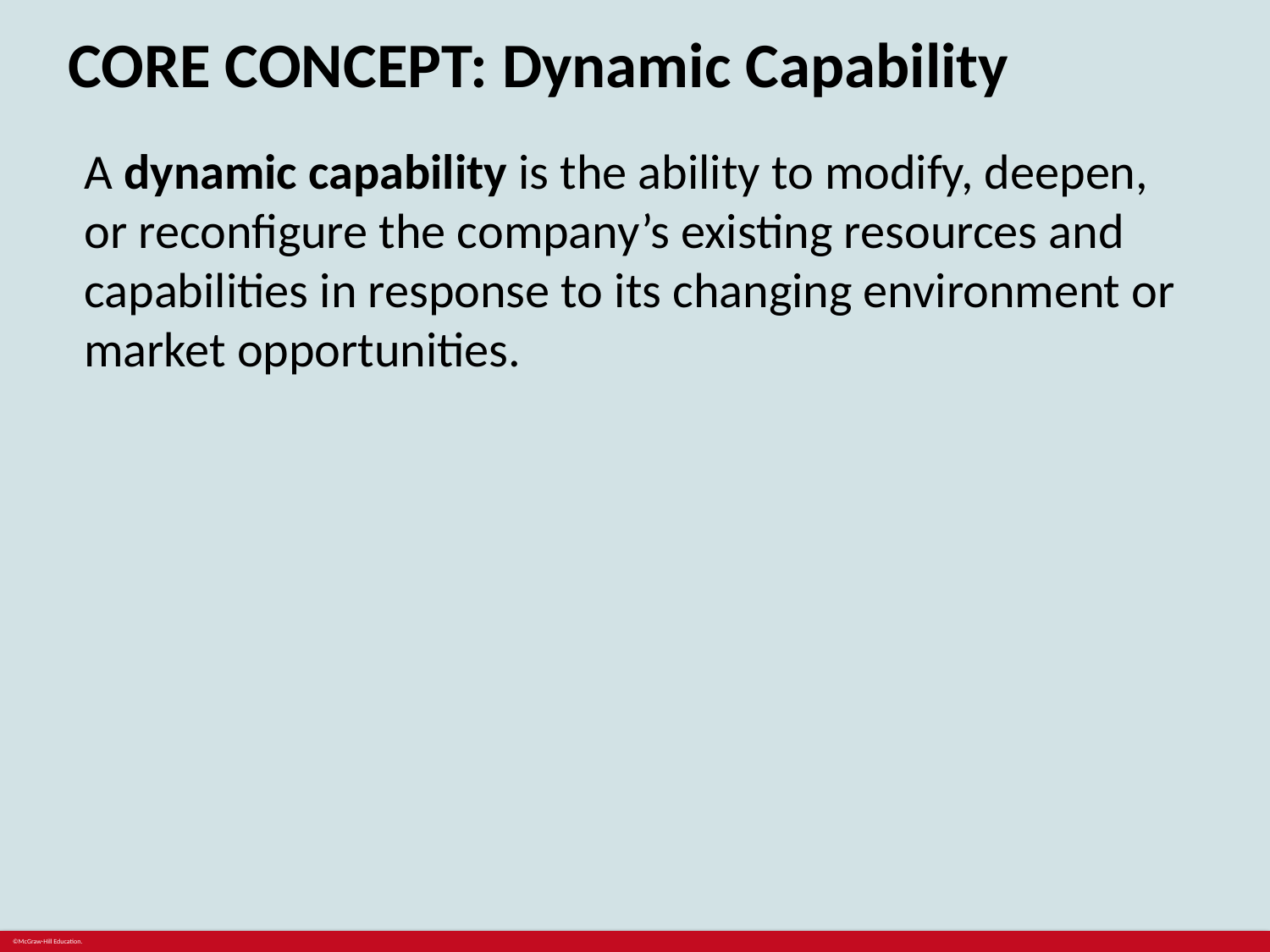

# CORE CONCEPT: Dynamic Capability
A dynamic capability is the ability to modify, deepen, or reconfigure the company’s existing resources and capabilities in response to its changing environment or market opportunities.